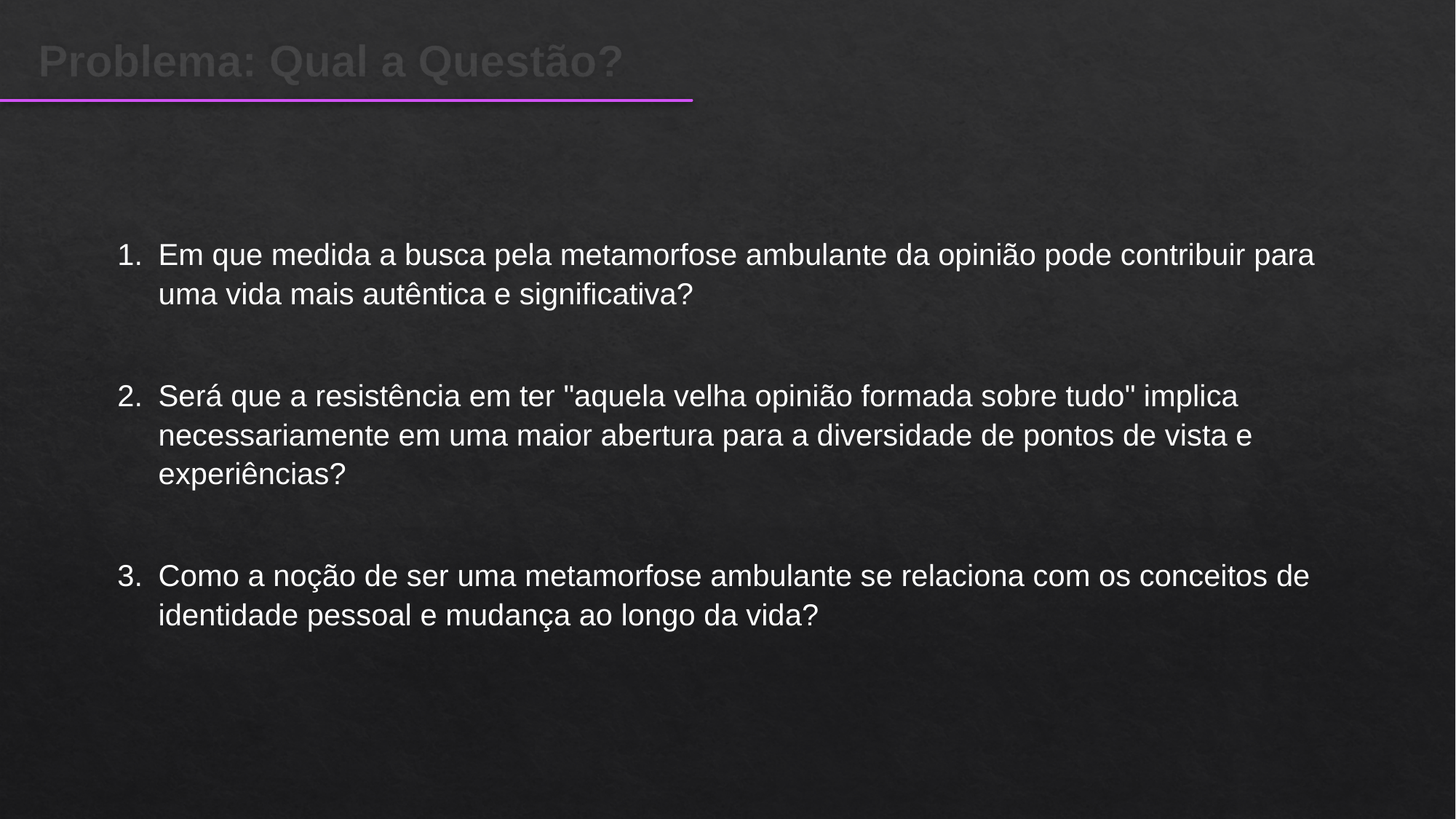

Problema: Qual a Questão?
Em que medida a busca pela metamorfose ambulante da opinião pode contribuir para uma vida mais autêntica e significativa?

Será que a resistência em ter "aquela velha opinião formada sobre tudo" implica necessariamente em uma maior abertura para a diversidade de pontos de vista e experiências?

Como a noção de ser uma metamorfose ambulante se relaciona com os conceitos de identidade pessoal e mudança ao longo da vida?